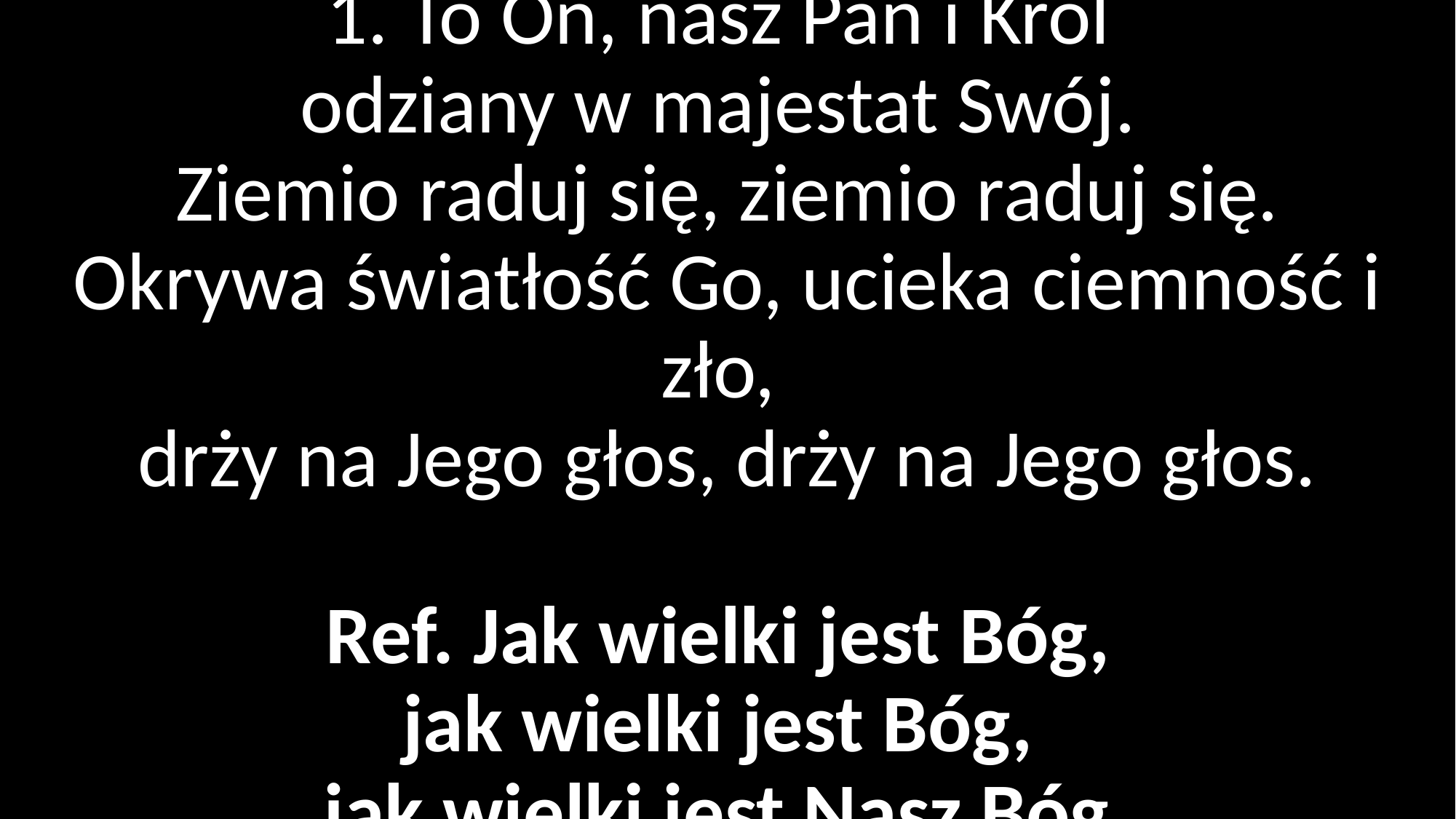

# 1. To On, nasz Pan i Król odziany w majestat Swój. Ziemio raduj się, ziemio raduj się. Okrywa światłość Go, ucieka ciemność i zło, drży na Jego głos, drży na Jego głos. Ref. Jak wielki jest Bóg, jak wielki jest Bóg, jak wielki jest Nasz Bóg.